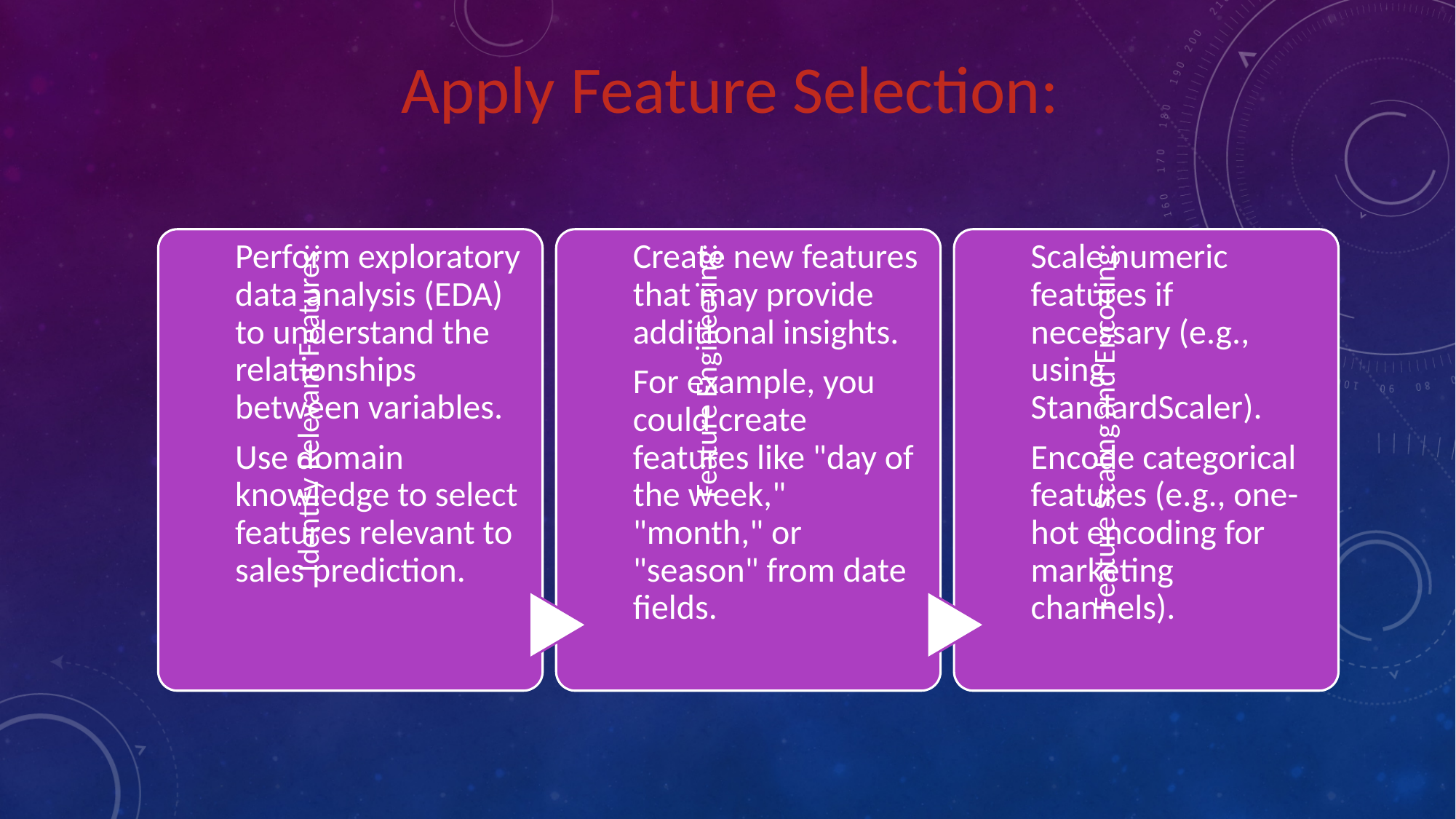

Apply Feature Selection:
Identify Relevant Features:
Perform exploratory data analysis (EDA) to understand the relationships between variables.
Use domain knowledge to select features relevant to sales prediction.
Feature Engineering:
Create new features that may provide additional insights.
For example, you could create features like "day of the week," "month," or "season" from date fields.
Feature Scaling and Encoding:
Scale numeric features if necessary (e.g., using StandardScaler).
Encode categorical features (e.g., one-hot encoding for marketing channels).